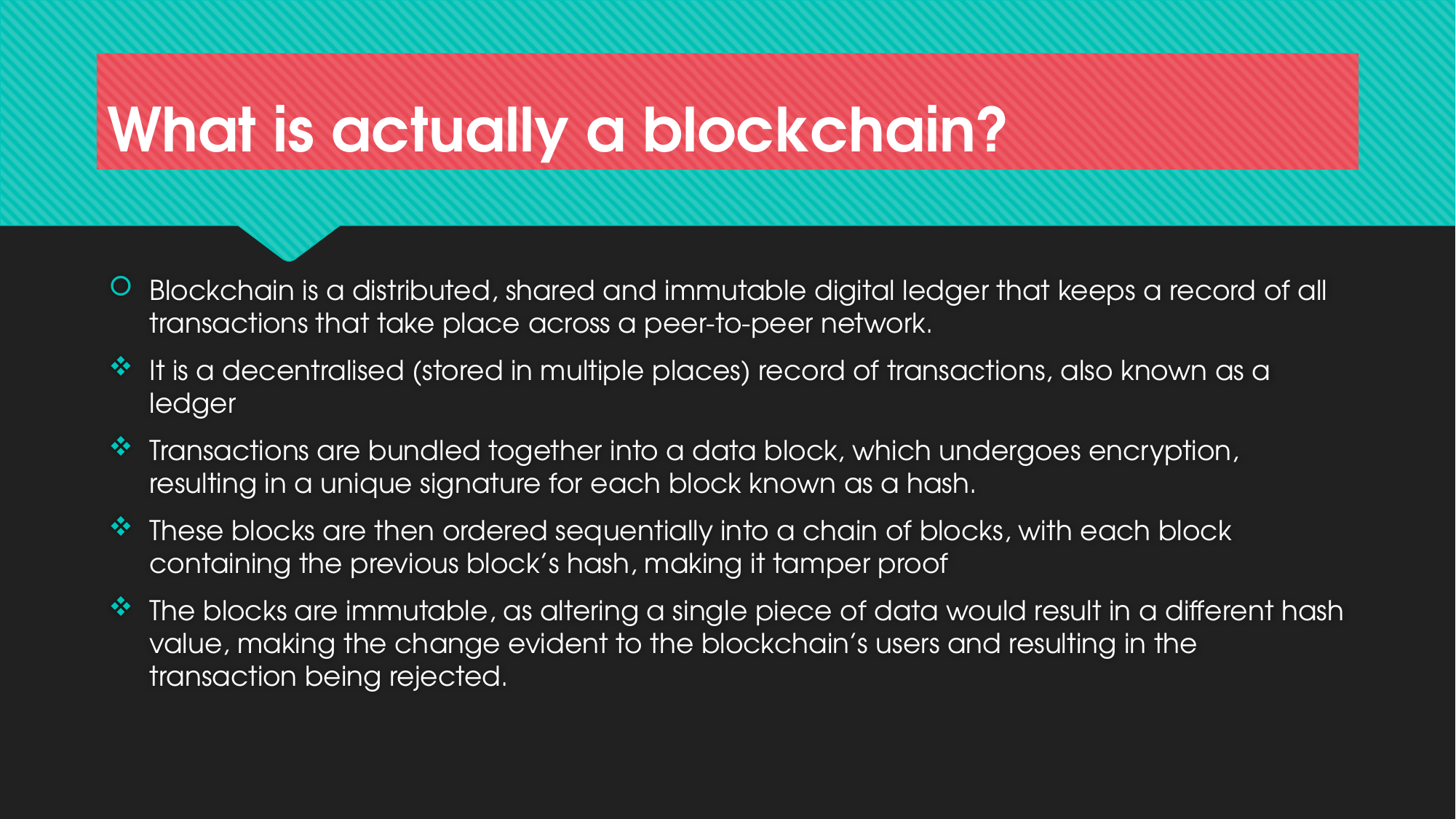

# What is actually a blockchain?
Blockchain is a distributed, shared and immutable digital ledger that keeps a record of all transactions that take place across a peer-to-peer network.
It is a decentralised (stored in multiple places) record of transactions, also known as a ledger
Transactions are bundled together into a data block, which undergoes encryption, resulting in a unique signature for each block known as a hash.
These blocks are then ordered sequentially into a chain of blocks, with each block containing the previous block’s hash, making it tamper proof
The blocks are immutable, as altering a single piece of data would result in a different hash value, making the change evident to the blockchain’s users and resulting in the transaction being rejected.